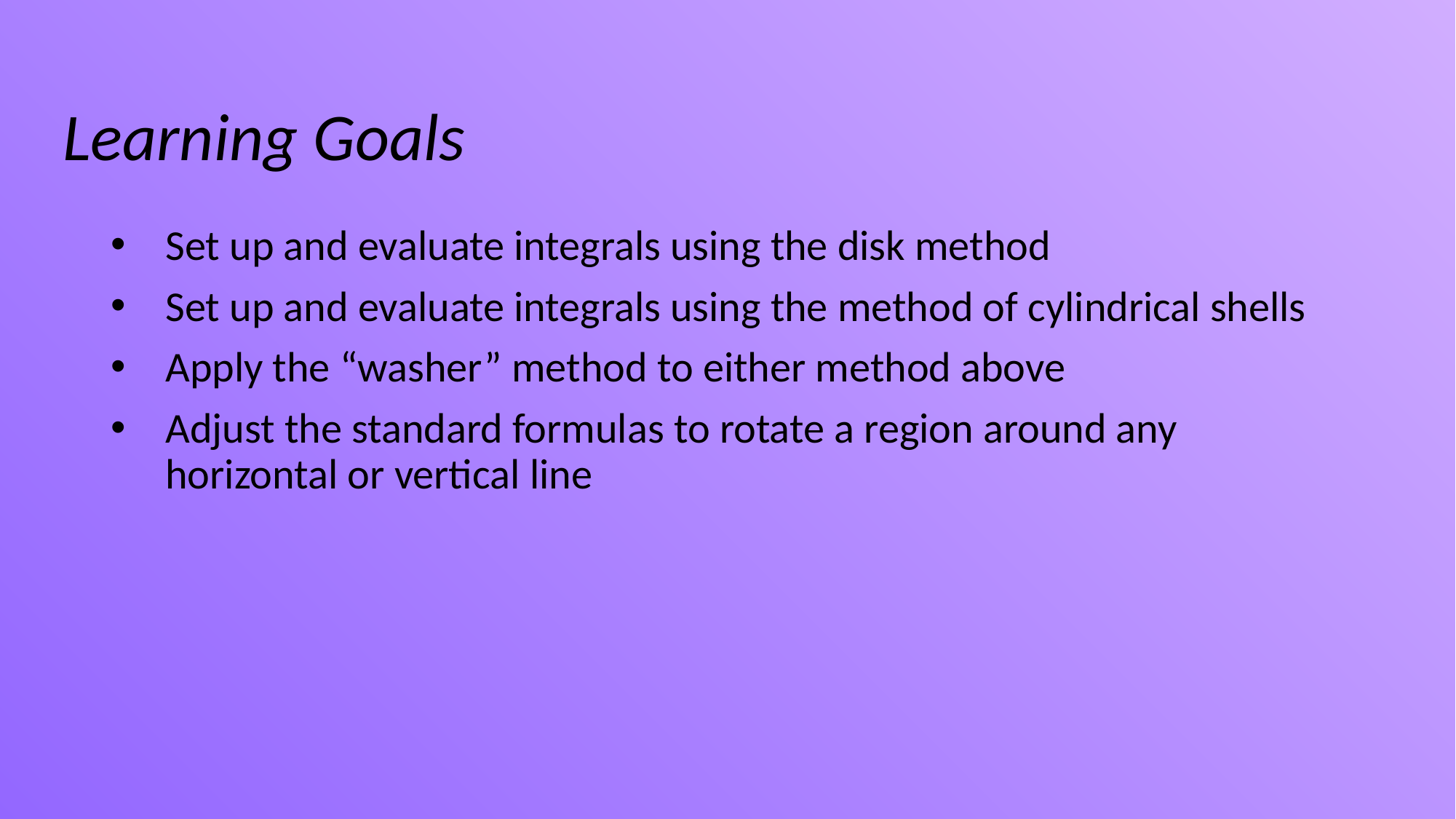

# Learning Goals
Set up and evaluate integrals using the disk method
Set up and evaluate integrals using the method of cylindrical shells
Apply the “washer” method to either method above
Adjust the standard formulas to rotate a region around any horizontal or vertical line